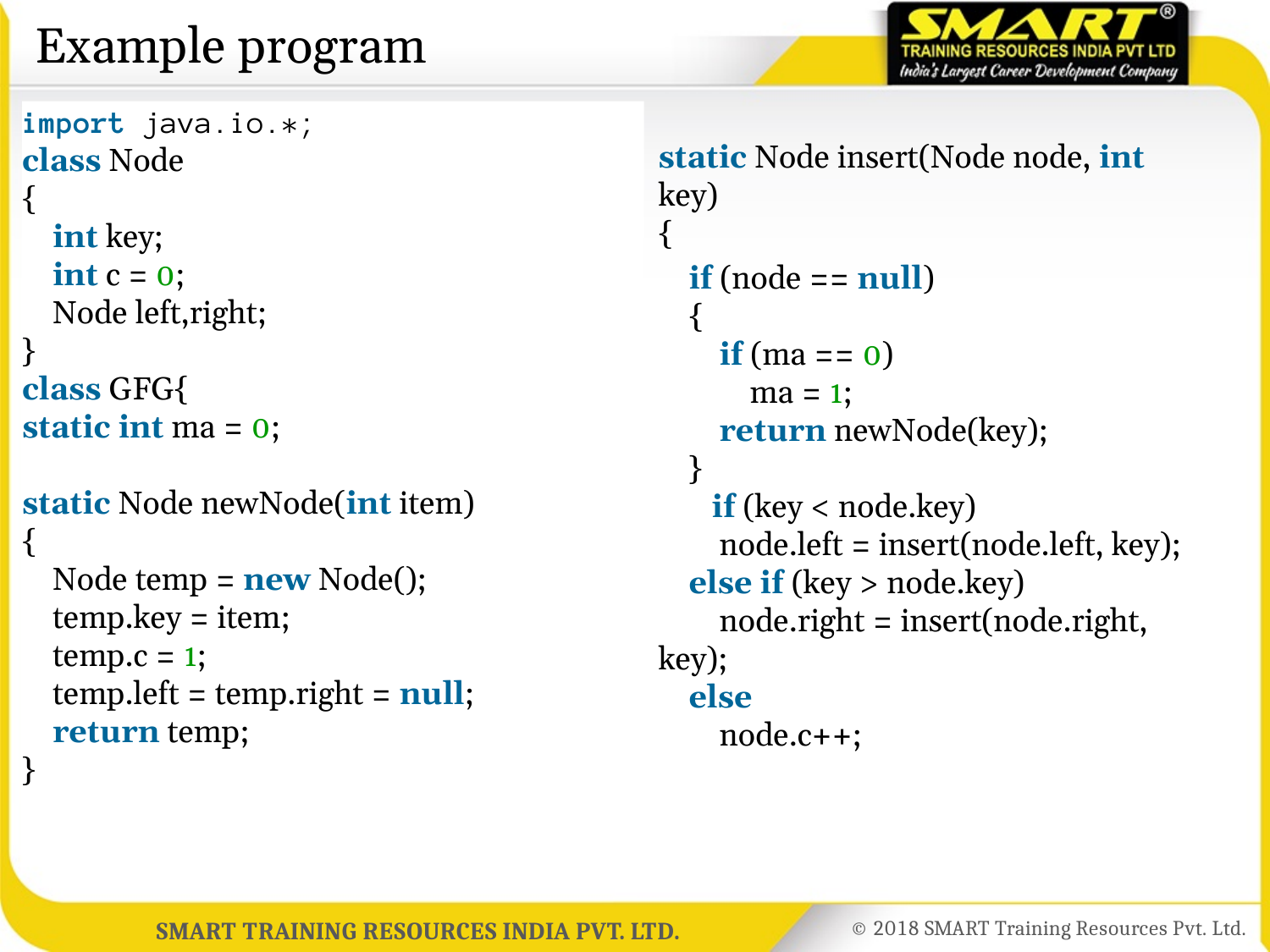

# Example program
import java.io.*;
class Node
{
    int key;
    int c = 0;
    Node left,right;
}
class GFG{
static int ma = 0;

static Node newNode(int item)
{
    Node temp = new Node();
    temp.key = item;
    temp.c = 1;
    temp.left = temp.right = null;
    return temp;
}
static Node insert(Node node, int key)
{
    if (node == null)
    {
        if (ma == 0)
            ma = 1;
        return newNode(key);
    }
       if (key < node.key)
        node.left = insert(node.left, key);
    else if (key > node.key)
        node.right = insert(node.right, key);
    else
        node.c++;